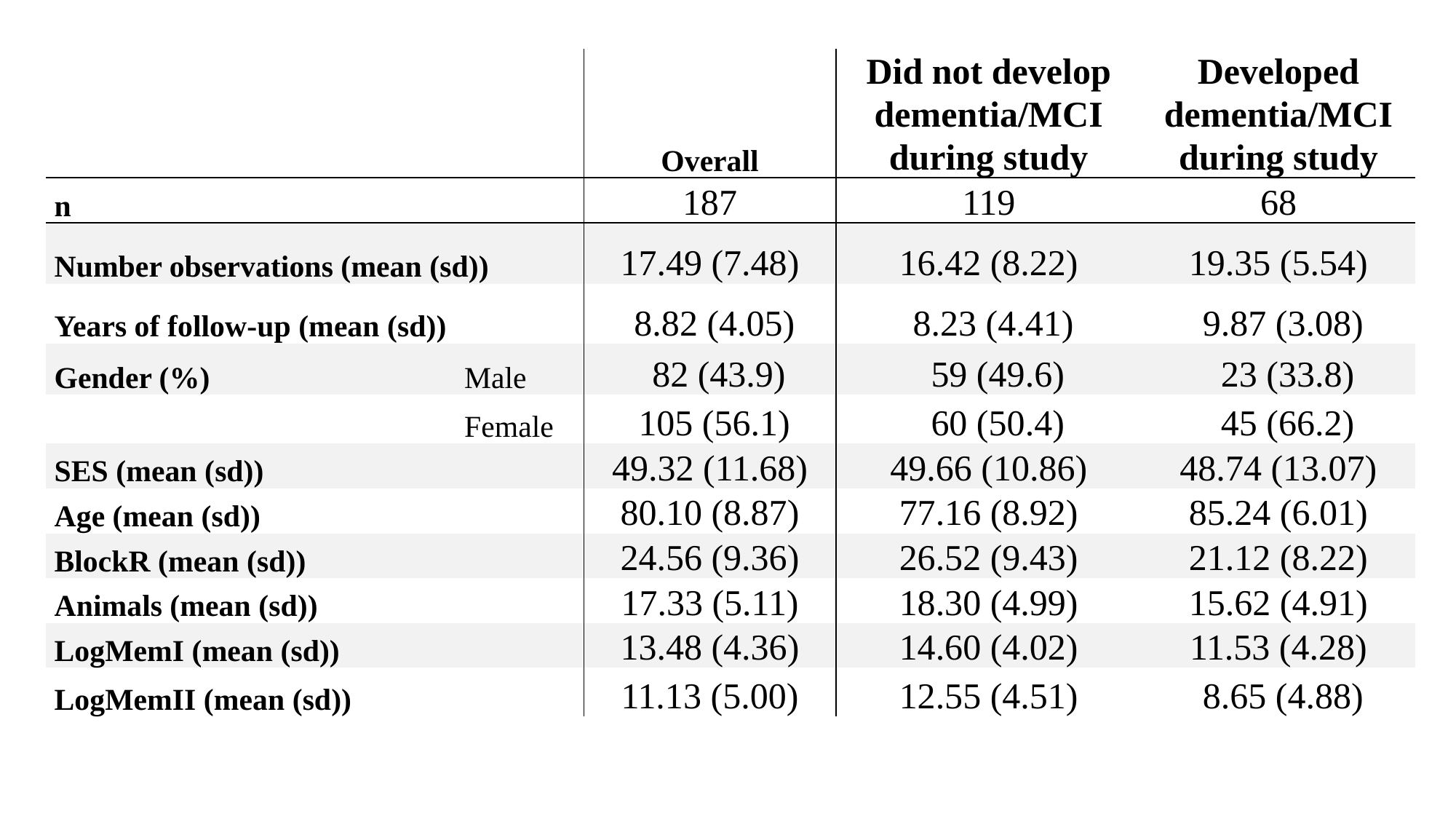

|  |  |  | Overall | Did not develop dementia/MCI during study | Developed dementia/MCI during study |
| --- | --- | --- | --- | --- | --- |
| n |  |  | 187 | 119 | 68 |
| Number observations (mean (sd)) |  |  | 17.49 (7.48) | 16.42 (8.22) | 19.35 (5.54) |
| Years of follow-up (mean (sd)) |  |  | 8.82 (4.05) | 8.23 (4.41) | 9.87 (3.08) |
| Gender (%) |  | Male | 82 (43.9) | 59 (49.6) | 23 (33.8) |
|  |  | Female | 105 (56.1) | 60 (50.4) | 45 (66.2) |
| SES (mean (sd)) |  |  | 49.32 (11.68) | 49.66 (10.86) | 48.74 (13.07) |
| Age (mean (sd)) |  |  | 80.10 (8.87) | 77.16 (8.92) | 85.24 (6.01) |
| BlockR (mean (sd)) |  |  | 24.56 (9.36) | 26.52 (9.43) | 21.12 (8.22) |
| Animals (mean (sd)) |  |  | 17.33 (5.11) | 18.30 (4.99) | 15.62 (4.91) |
| LogMemI (mean (sd)) |  |  | 13.48 (4.36) | 14.60 (4.02) | 11.53 (4.28) |
| LogMemII (mean (sd)) |  |  | 11.13 (5.00) | 12.55 (4.51) | 8.65 (4.88) |